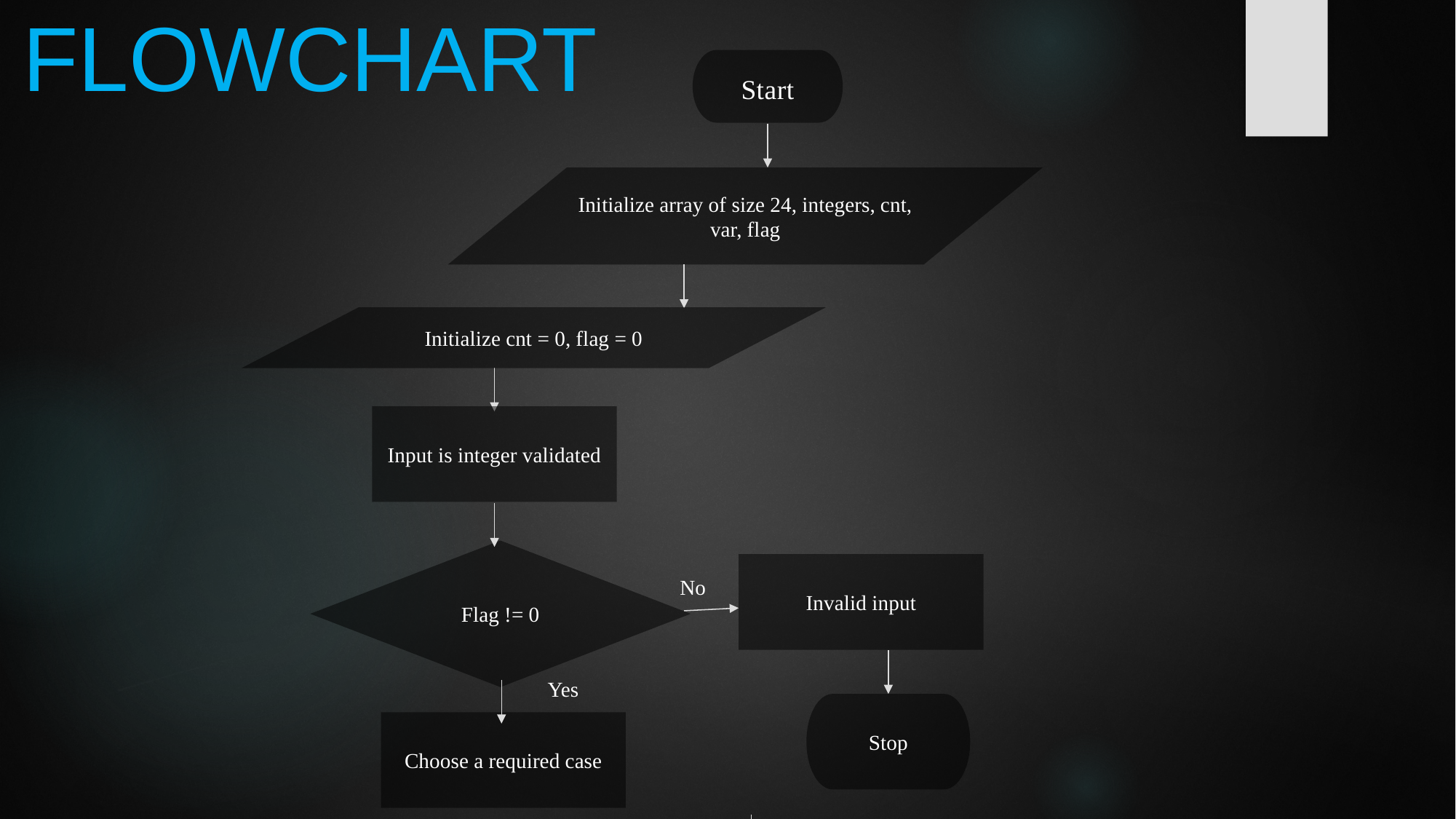

FLOWCHART

Start

Initialize array of size 24, integers, cnt, var, flag

Initialize cnt = 0, flag = 0
Input is integer validated
Flag != 0
Invalid input
No
Yes
Stop
Choose a required case